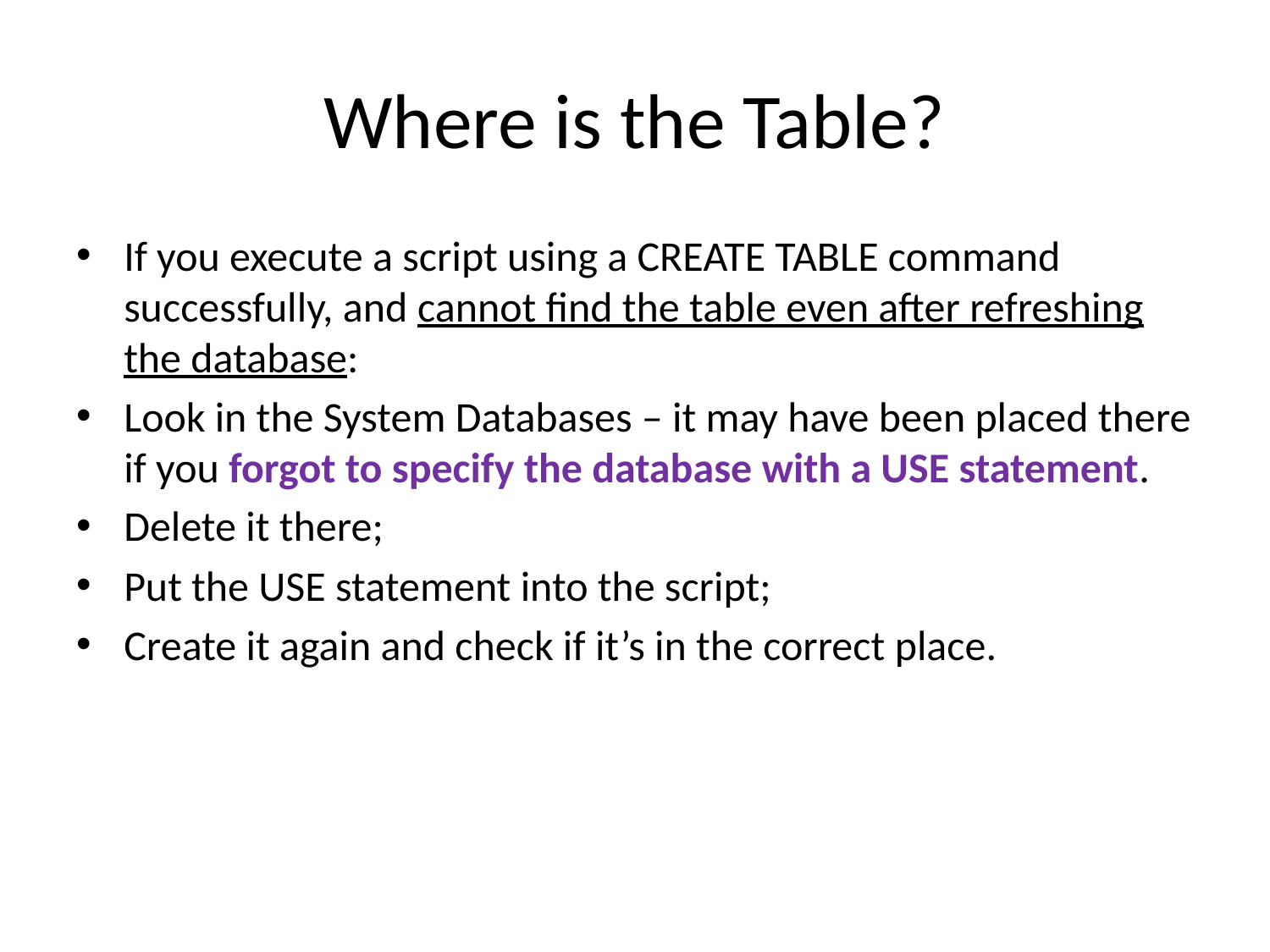

# Where is the Table?
If you execute a script using a CREATE TABLE command successfully, and cannot find the table even after refreshing the database:
Look in the System Databases – it may have been placed there if you forgot to specify the database with a USE statement.
Delete it there;
Put the USE statement into the script;
Create it again and check if it’s in the correct place.